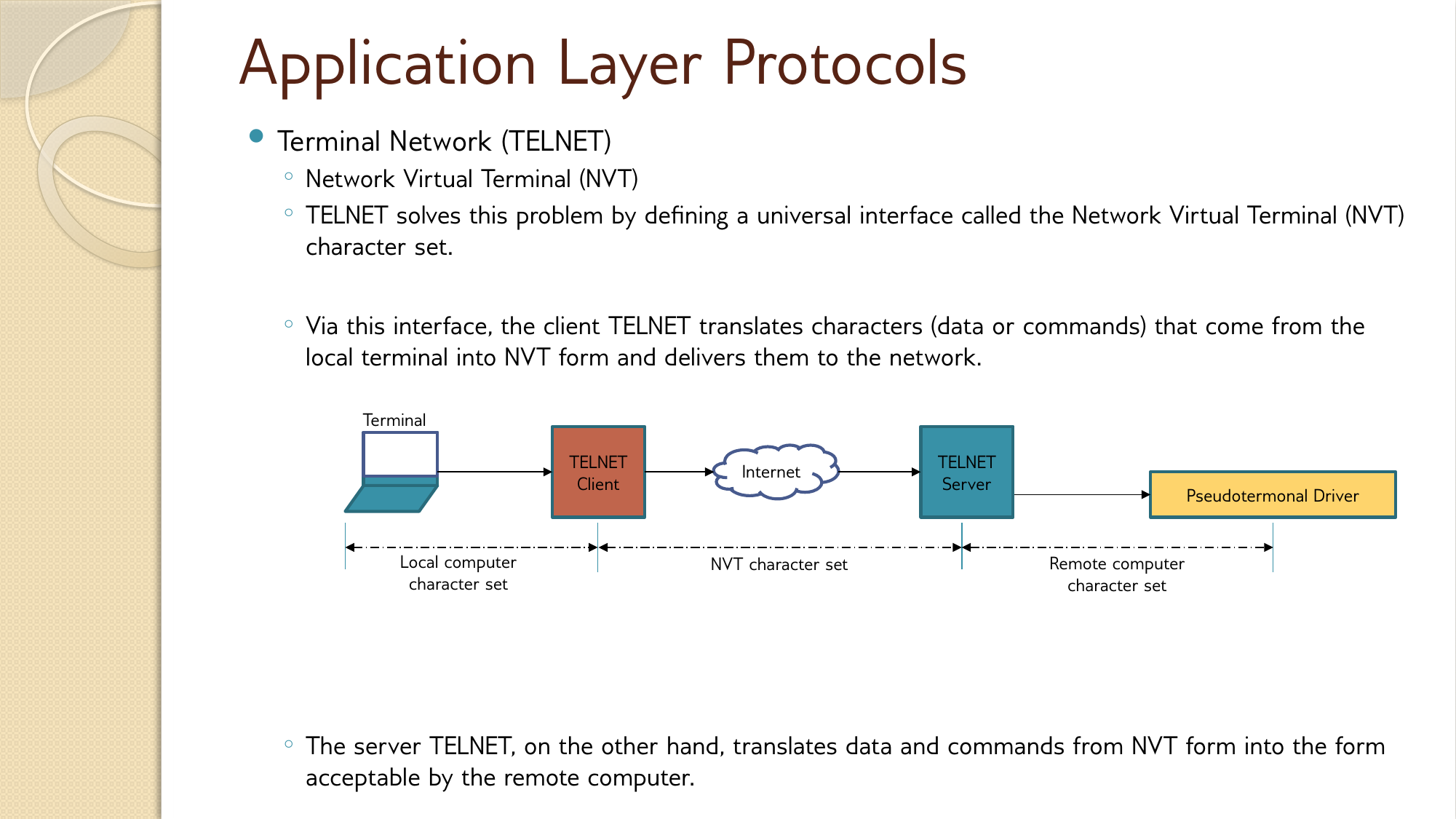

# Application Layer Protocols
Terminal Network (TELNET)
Network Virtual Terminal (NVT)
TELNET solves this problem by defining a universal interface called the Network Virtual Terminal (NVT) character set.

Via this interface, the client TELNET translates characters (data or commands) that come from the local terminal into NVT form and delivers them to the network.

The server TELNET, on the other hand, translates data and commands from NVT form into the form acceptable by the remote computer.

Terminal
TELNET Client
TELNET Server
Internet

Pseudotermonal Driver
Local computer character set
Remote computer character set
NVT character set

114